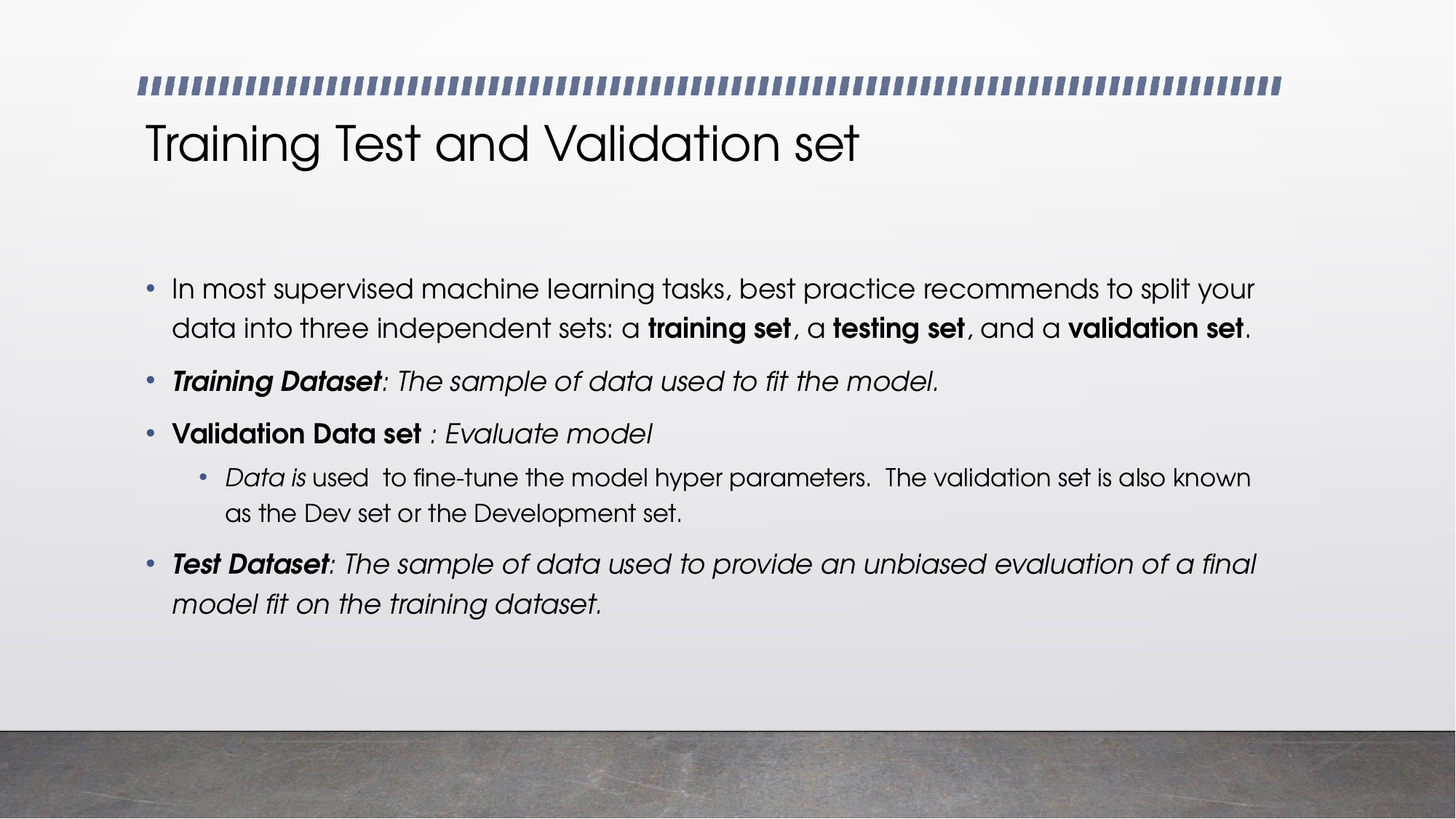

# Training Test and Validation set
In most supervised machine learning tasks, best practice recommends to split your data into three independent sets: a training set, a testing set, and a validation set.
Training Dataset: The sample of data used to fit the model.
Validation Data set : Evaluate model
Data is used  to fine-tune the model hyper parameters.  The validation set is also known as the Dev set or the Development set.
Test Dataset: The sample of data used to provide an unbiased evaluation of a final model fit on the training dataset.